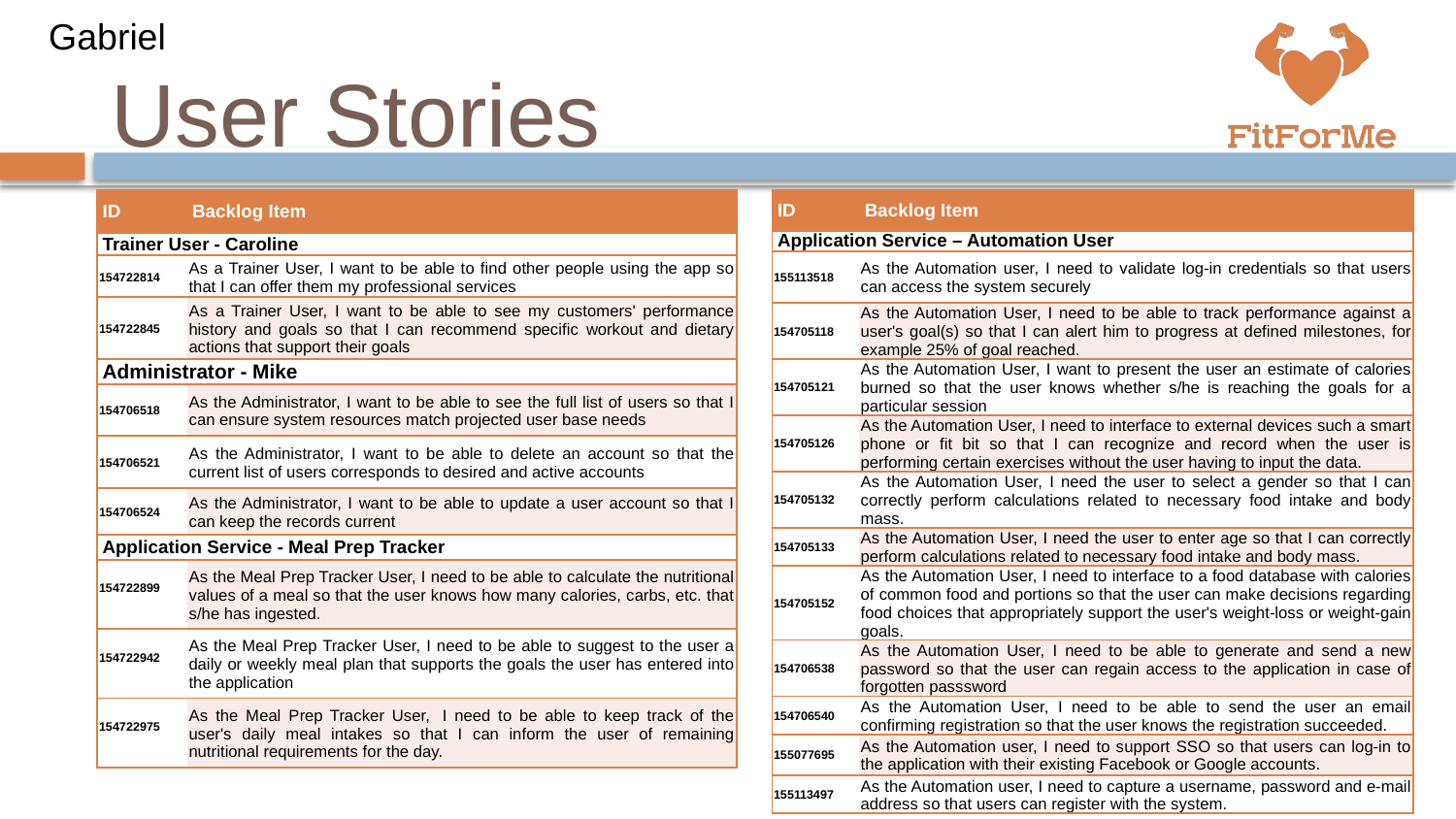

Gabriel
# User Stories
| ID | Backlog Item |
| --- | --- |
| Trainer User - Caroline |  |
| 154722814 | As a Trainer User, I want to be able to find other people using the app so that I can offer them my professional services |
| 154722845 | As a Trainer User, I want to be able to see my customers' performance history and goals so that I can recommend specific workout and dietary actions that support their goals |
| Administrator - Mike |  |
| 154706518 | As the Administrator, I want to be able to see the full list of users so that I can ensure system resources match projected user base needs |
| 154706521 | As the Administrator, I want to be able to delete an account so that the current list of users corresponds to desired and active accounts |
| 154706524 | As the Administrator, I want to be able to update a user account so that I can keep the records current |
| Application Service - Meal Prep Tracker |  |
| 154722899 | As the Meal Prep Tracker User, I need to be able to calculate the nutritional values of a meal so that the user knows how many calories, carbs, etc. that s/he has ingested. |
| 154722942 | As the Meal Prep Tracker User, I need to be able to suggest to the user a daily or weekly meal plan that supports the goals the user has entered into the application |
| 154722975 | As the Meal Prep Tracker User,  I need to be able to keep track of the user's daily meal intakes so that I can inform the user of remaining nutritional requirements for the day. |
| ID | Backlog Item |
| --- | --- |
| Application Service – Automation User |  |
| 155113518 | As the Automation user, I need to validate log-in credentials so that users can access the system securely |
| 154705118 | As the Automation User, I need to be able to track performance against a user's goal(s) so that I can alert him to progress at defined milestones, for example 25% of goal reached. |
| 154705121 | As the Automation User, I want to present the user an estimate of calories burned so that the user knows whether s/he is reaching the goals for a particular session |
| 154705126 | As the Automation User, I need to interface to external devices such a smart phone or fit bit so that I can recognize and record when the user is performing certain exercises without the user having to input the data. |
| 154705132 | As the Automation User, I need the user to select a gender so that I can correctly perform calculations related to necessary food intake and body mass. |
| 154705133 | As the Automation User, I need the user to enter age so that I can correctly perform calculations related to necessary food intake and body mass. |
| 154705152 | As the Automation User, I need to interface to a food database with calories of common food and portions so that the user can make decisions regarding food choices that appropriately support the user's weight-loss or weight-gain goals. |
| 154706538 | As the Automation User, I need to be able to generate and send a new password so that the user can regain access to the application in case of forgotten passsword |
| 154706540 | As the Automation User, I need to be able to send the user an email confirming registration so that the user knows the registration succeeded. |
| 155077695 | As the Automation user, I need to support SSO so that users can log-in to the application with their existing Facebook or Google accounts. |
| 155113497 | As the Automation user, I need to capture a username, password and e-mail address so that users can register with the system. |